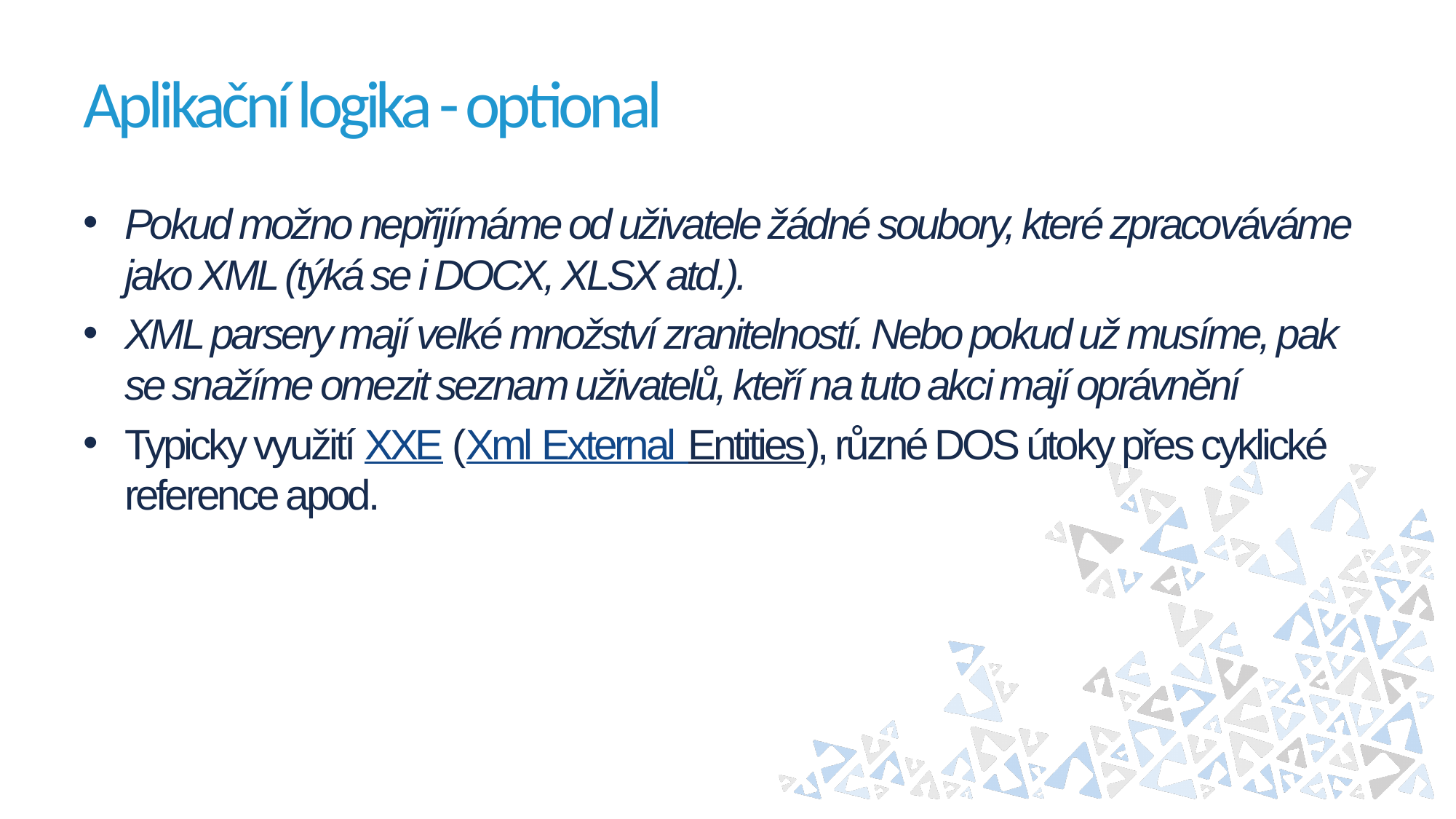

# Aplikační logika - optional
Pokud možno nepřijímáme od uživatele žádné soubory, které zpracováváme jako XML (týká se i DOCX, XLSX atd.).
XML parsery mají velké množství zranitelností. Nebo pokud už musíme, pak se snažíme omezit seznam uživatelů, kteří na tuto akci mají oprávnění
Typicky využití XXE (Xml External Entities), různé DOS útoky přes cyklické reference apod.